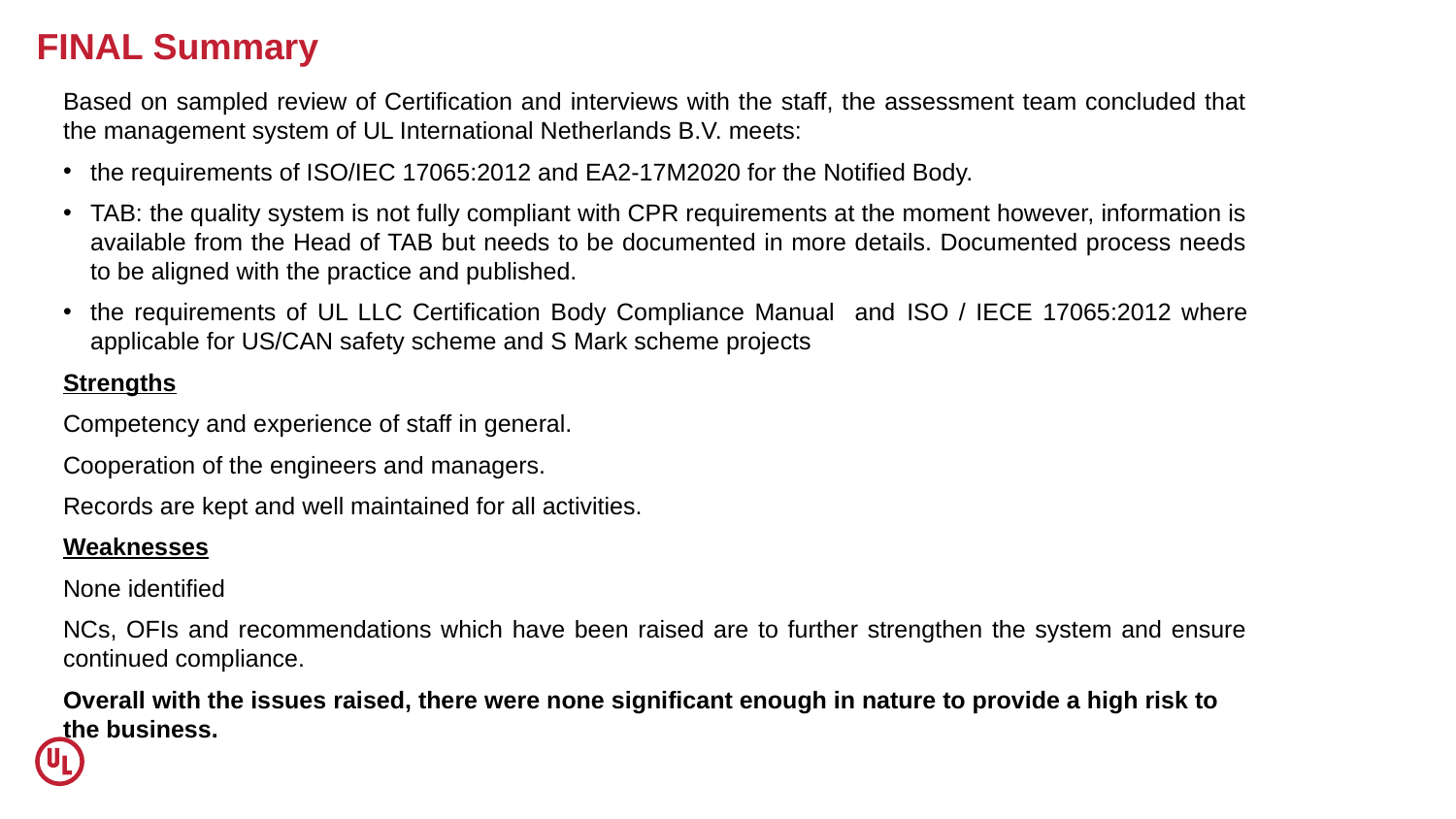

# FINAL Summary
Based on sampled review of Certification and interviews with the staff, the assessment team concluded that the management system of UL International Netherlands B.V. meets:
the requirements of ISO/IEC 17065:2012 and EA2-17M2020 for the Notified Body.
TAB: the quality system is not fully compliant with CPR requirements at the moment however, information is available from the Head of TAB but needs to be documented in more details. Documented process needs to be aligned with the practice and published.
the requirements of UL LLC Certification Body Compliance Manual  and ISO / IECE 17065:2012 where applicable for US/CAN safety scheme and S Mark scheme projects
Strengths
Competency and experience of staff in general.
Cooperation of the engineers and managers.
Records are kept and well maintained for all activities.
Weaknesses
None identified
NCs, OFIs and recommendations which have been raised are to further strengthen the system and ensure continued compliance.
Overall with the issues raised, there were none significant enough in nature to provide a high risk to the business.